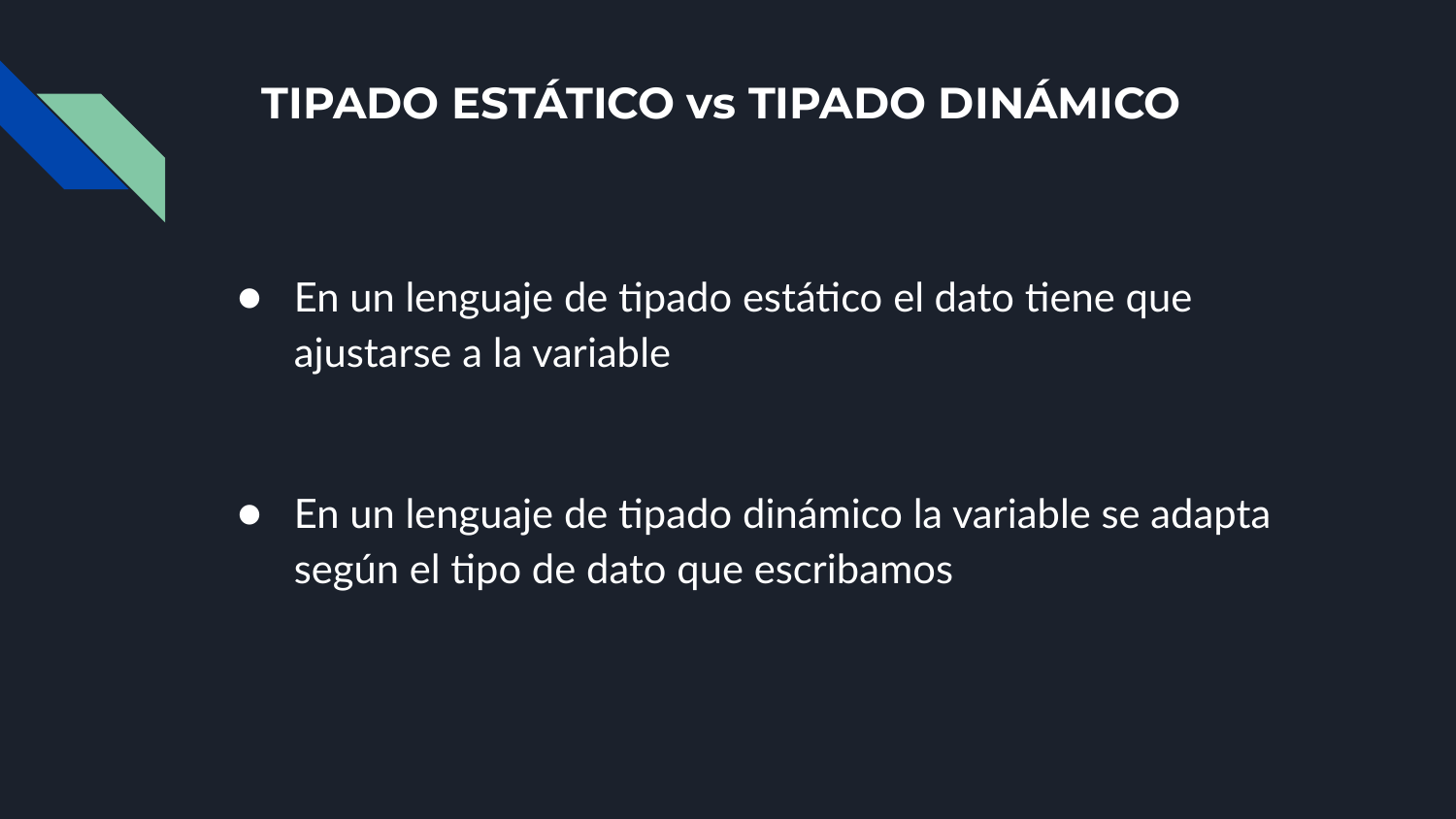

# TIPADO ESTÁTICO vs TIPADO DINÁMICO
En un lenguaje de tipado estático el dato tiene que ajustarse a la variable

En un lenguaje de tipado dinámico la variable se adapta según el tipo de dato que escribamos